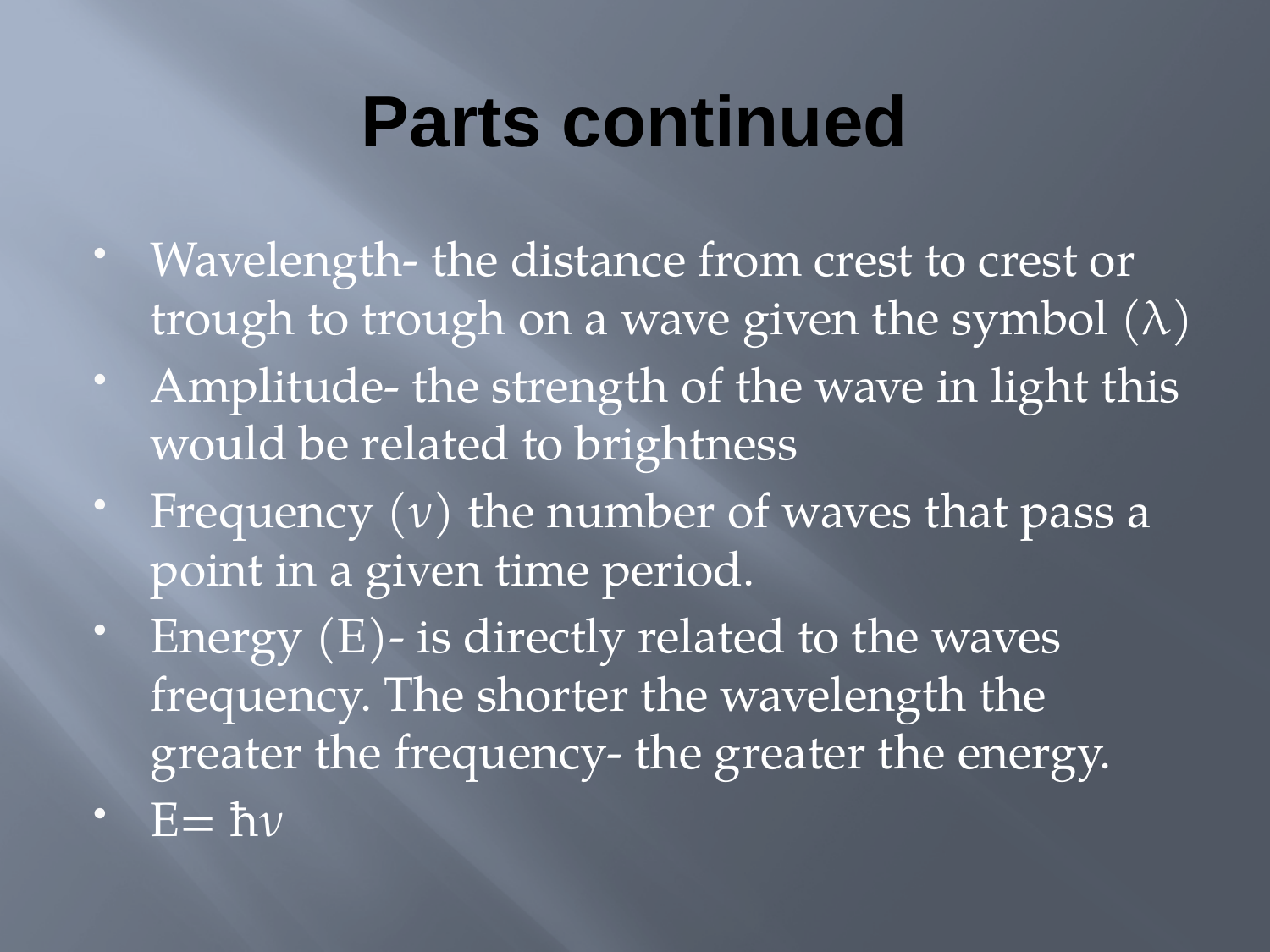

# Parts continued
Wavelength- the distance from crest to crest or trough to trough on a wave given the symbol (λ)
Amplitude- the strength of the wave in light this would be related to brightness
Frequency (ν) the number of waves that pass a point in a given time period.
Energy (E)- is directly related to the waves frequency. The shorter the wavelength the greater the frequency- the greater the energy.
E= ħν